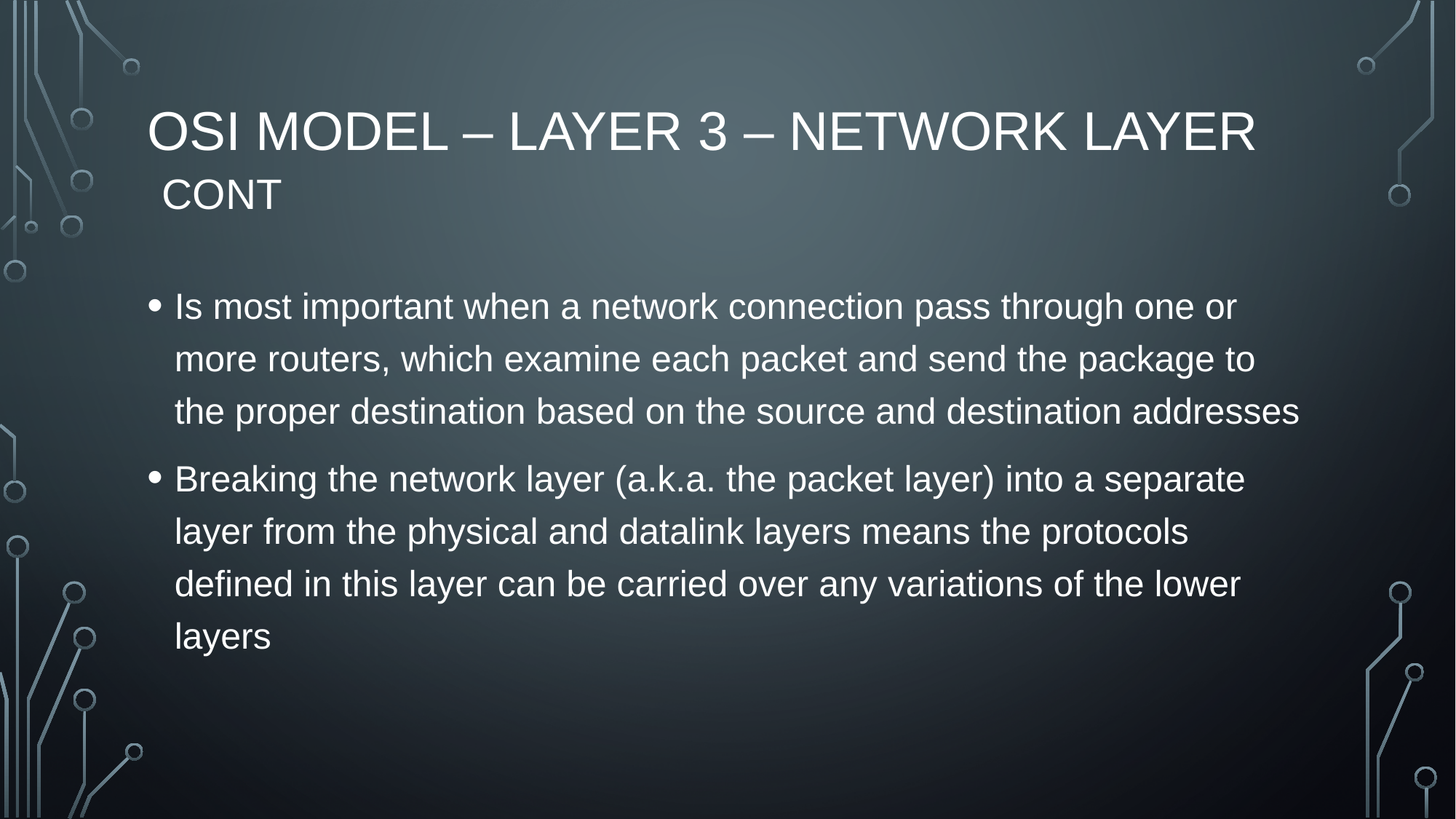

# OSI Model – Layer 3 – Network Layer     cont
Is most important when a network connection pass through one or more routers, which examine each packet and send the package to the proper destination based on the source and destination addresses
Breaking the network layer (a.k.a. the packet layer) into a separate layer from the physical and datalink layers means the protocols defined in this layer can be carried over any variations of the lower layers